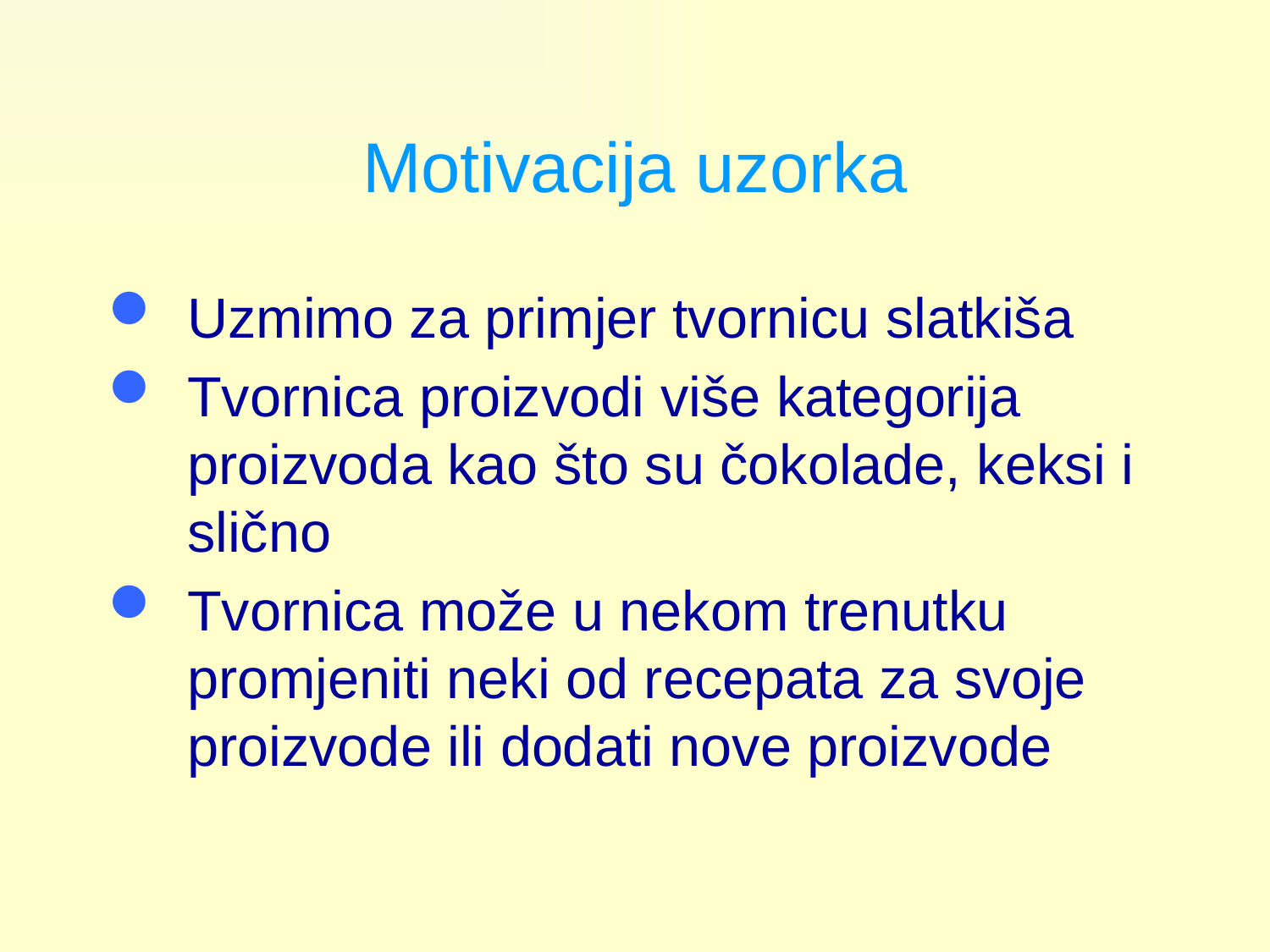

Uzmimo za primjer tvornicu slatkiša
Tvornica proizvodi više kategorija proizvoda kao što su čokolade, keksi i slično
Tvornica može u nekom trenutku promjeniti neki od recepata za svoje proizvode ili dodati nove proizvode
# Motivacija uzorka